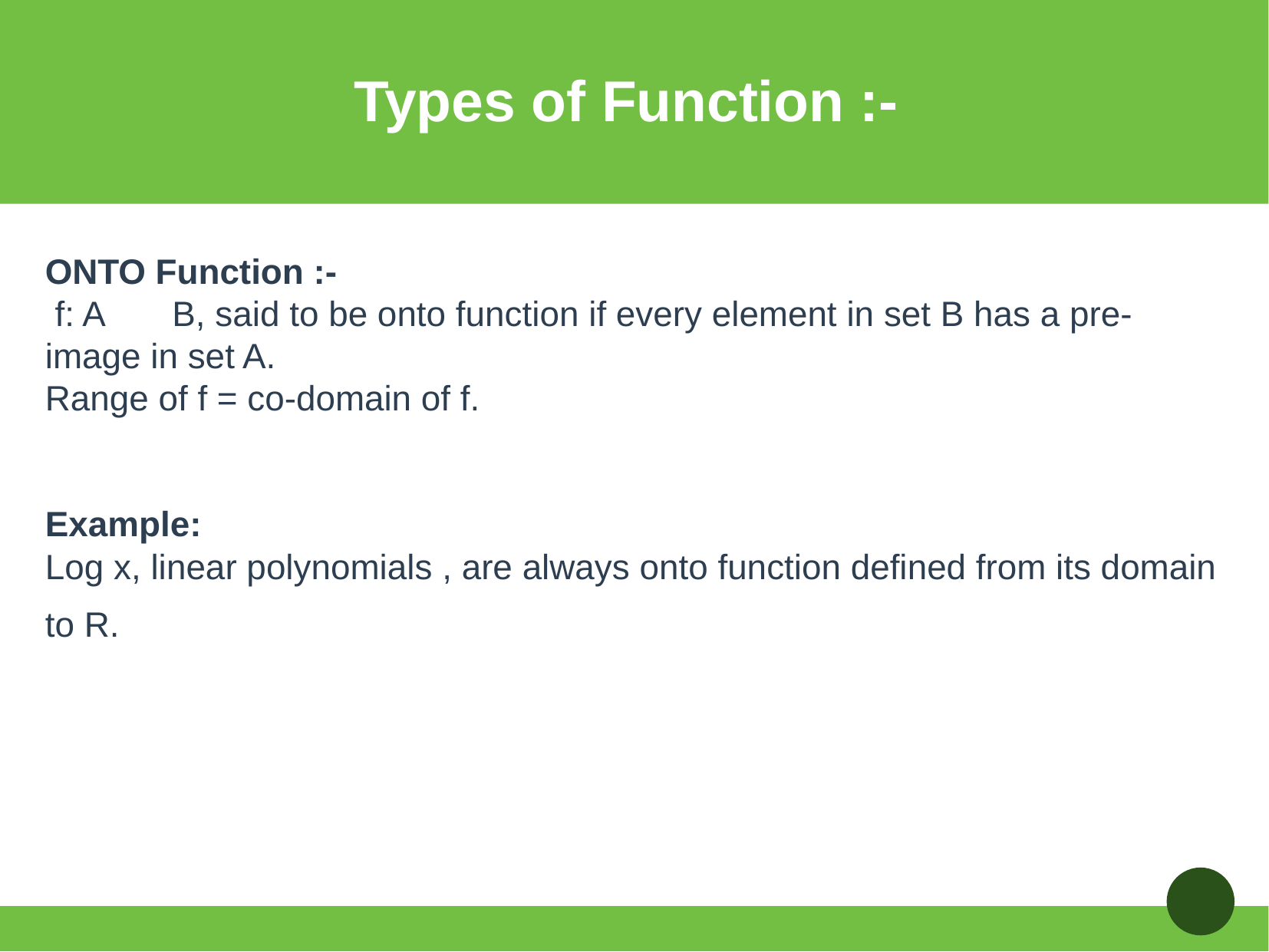

Types of Function :-
ONTO Function :-
 f: A       B, said to be onto function if every element in set B has a pre-image in set A.
Range of f = co-domain of f.

Example:
Log x, linear polynomials , are always onto function defined from its domain to R.